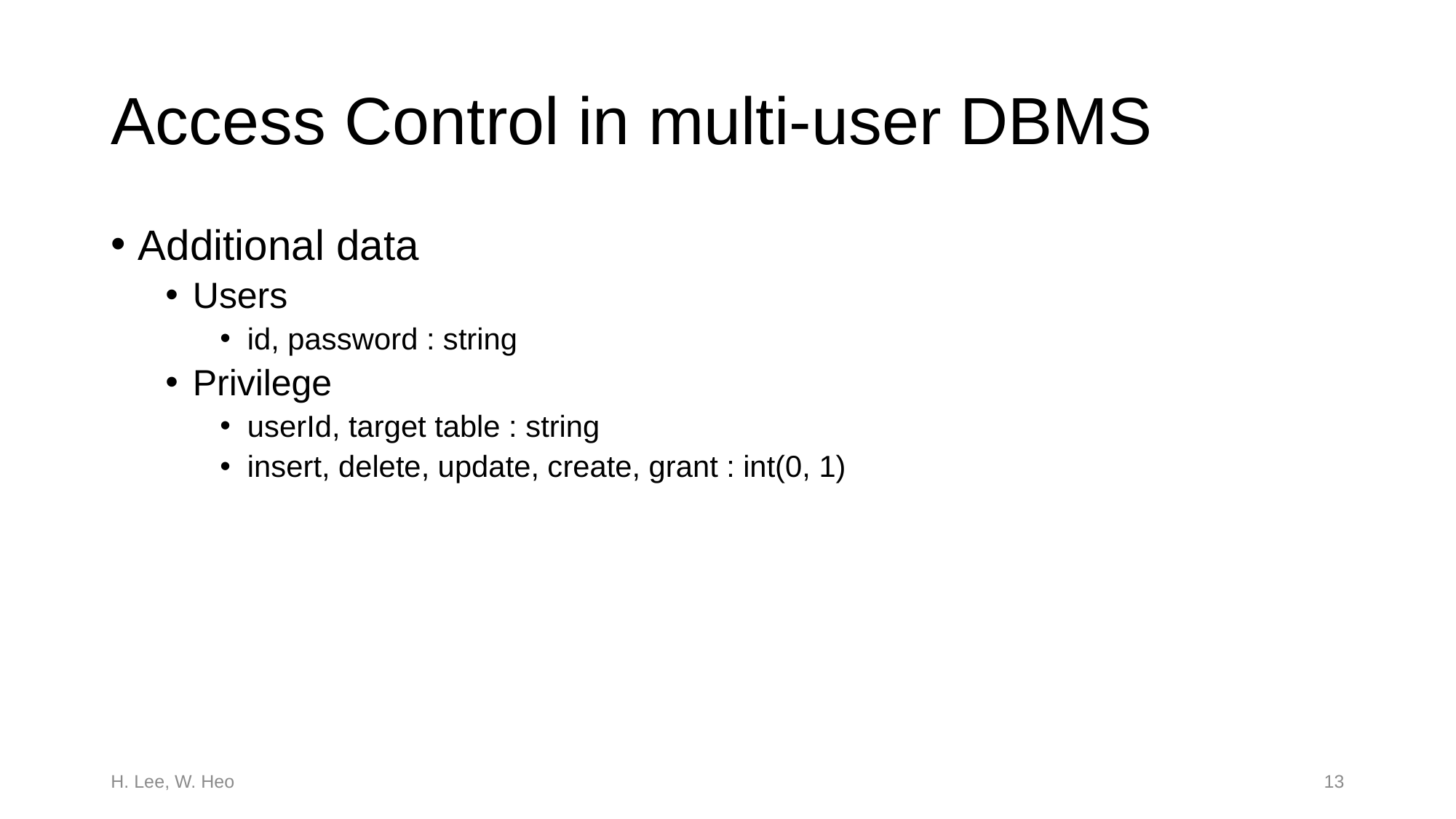

# Access Control in multi-user DBMS
Additional data
Users
id, password : string
Privilege
userId, target table : string
insert, delete, update, create, grant : int(0, 1)

H. Lee, W. Heo
13